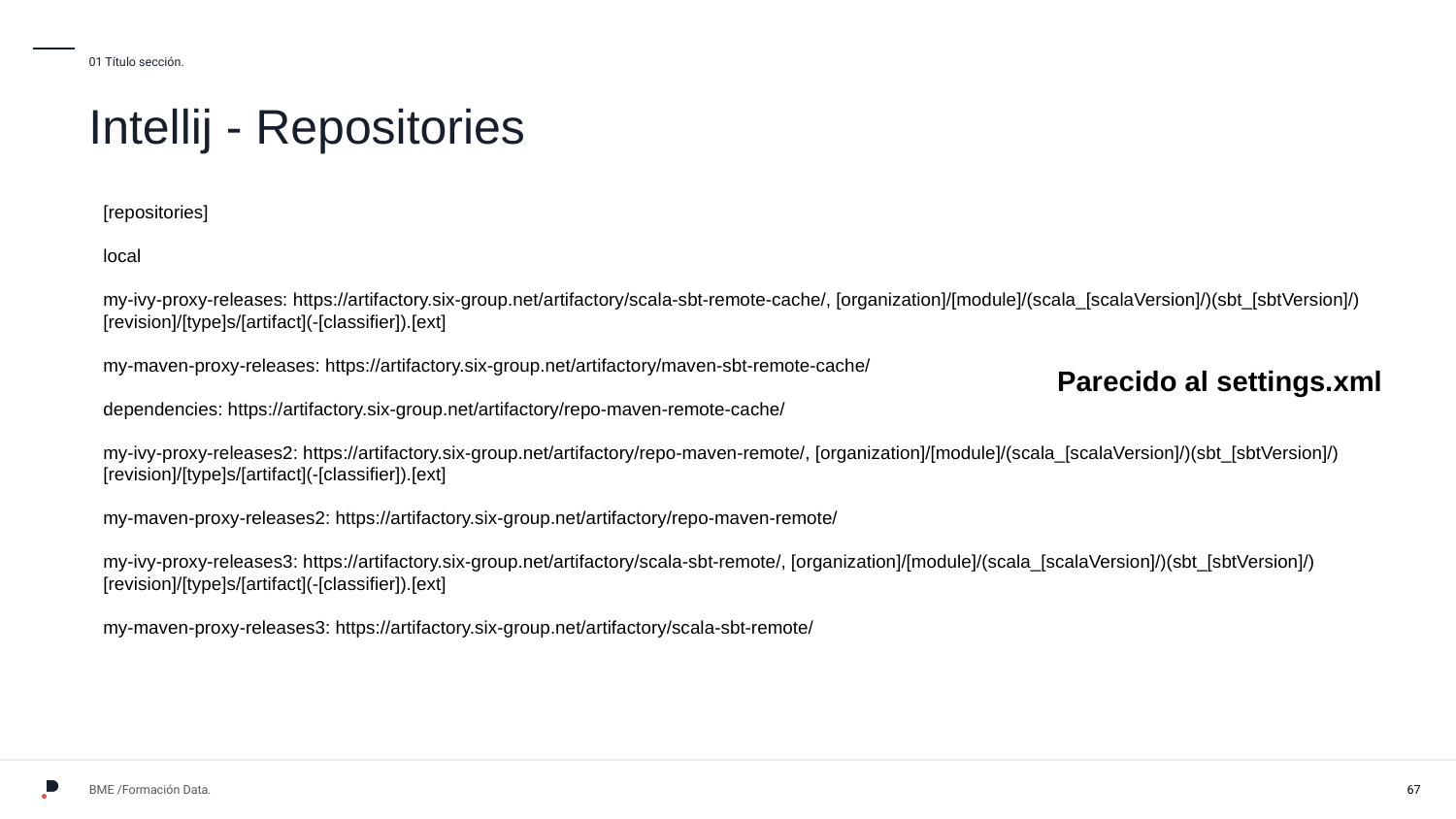

01 Título sección.
Intellij - Repositories

[repositories]

local

my-ivy-proxy-releases: https://artifactory.six-group.net/artifactory/scala-sbt-remote-cache/, [organization]/[module]/(scala_[scalaVersion]/)(sbt_[sbtVersion]/)[revision]/[type]s/[artifact](-[classifier]).[ext]

my-maven-proxy-releases: https://artifactory.six-group.net/artifactory/maven-sbt-remote-cache/

dependencies: https://artifactory.six-group.net/artifactory/repo-maven-remote-cache/

my-ivy-proxy-releases2: https://artifactory.six-group.net/artifactory/repo-maven-remote/, [organization]/[module]/(scala_[scalaVersion]/)(sbt_[sbtVersion]/)[revision]/[type]s/[artifact](-[classifier]).[ext]

my-maven-proxy-releases2: https://artifactory.six-group.net/artifactory/repo-maven-remote/

my-ivy-proxy-releases3: https://artifactory.six-group.net/artifactory/scala-sbt-remote/, [organization]/[module]/(scala_[scalaVersion]/)(sbt_[sbtVersion]/)[revision]/[type]s/[artifact](-[classifier]).[ext]

my-maven-proxy-releases3: https://artifactory.six-group.net/artifactory/scala-sbt-remote/

Parecido al settings.xml